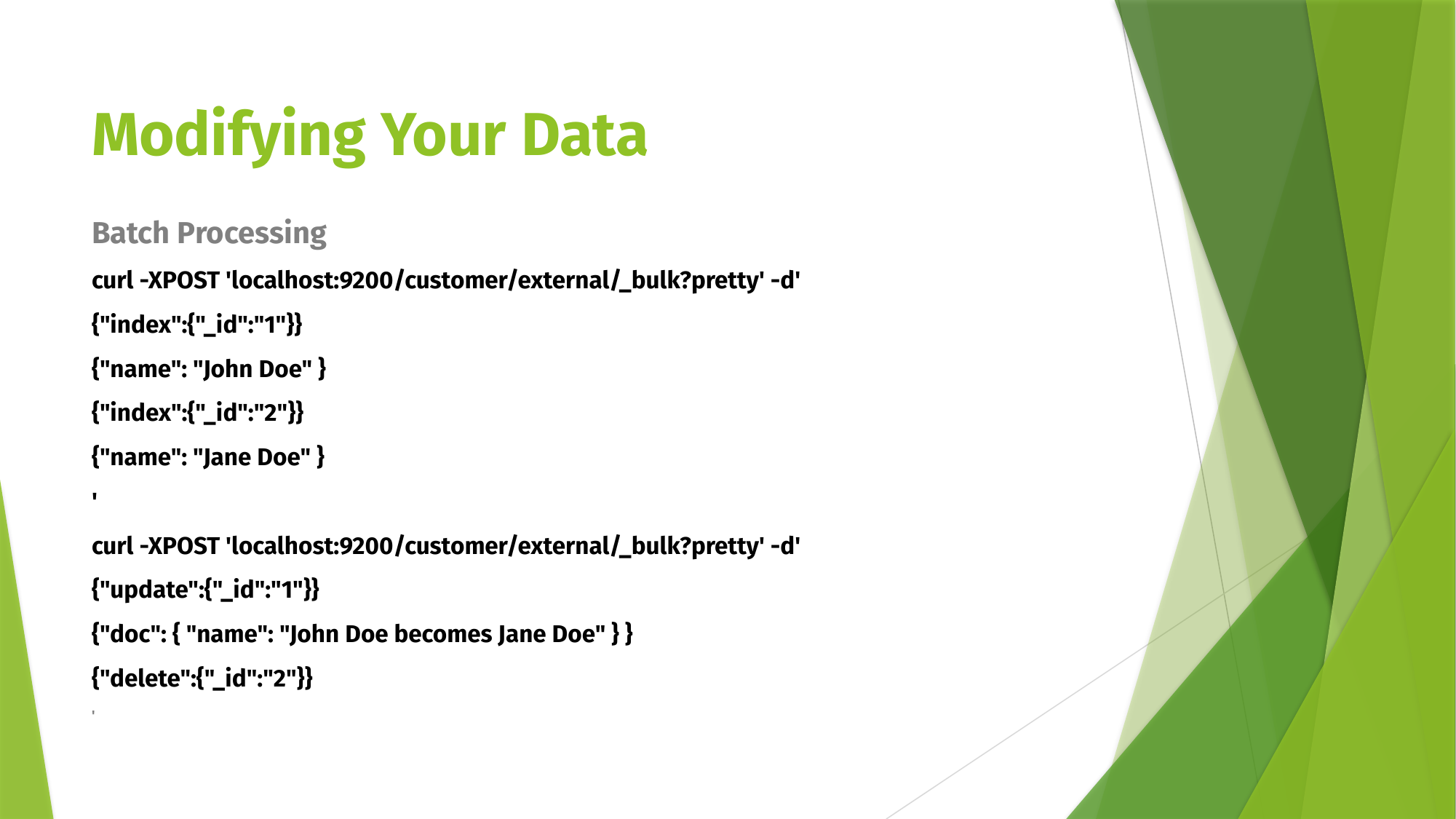

# Modifying Your Data
Batch Processing
curl -XPOST 'localhost:9200/customer/external/_bulk?pretty' -d'
{"index":{"_id":"1"}}
{"name": "John Doe" }
{"index":{"_id":"2"}}
{"name": "Jane Doe" }
'
curl -XPOST 'localhost:9200/customer/external/_bulk?pretty' -d'
{"update":{"_id":"1"}}
{"doc": { "name": "John Doe becomes Jane Doe" } }
{"delete":{"_id":"2"}}
'